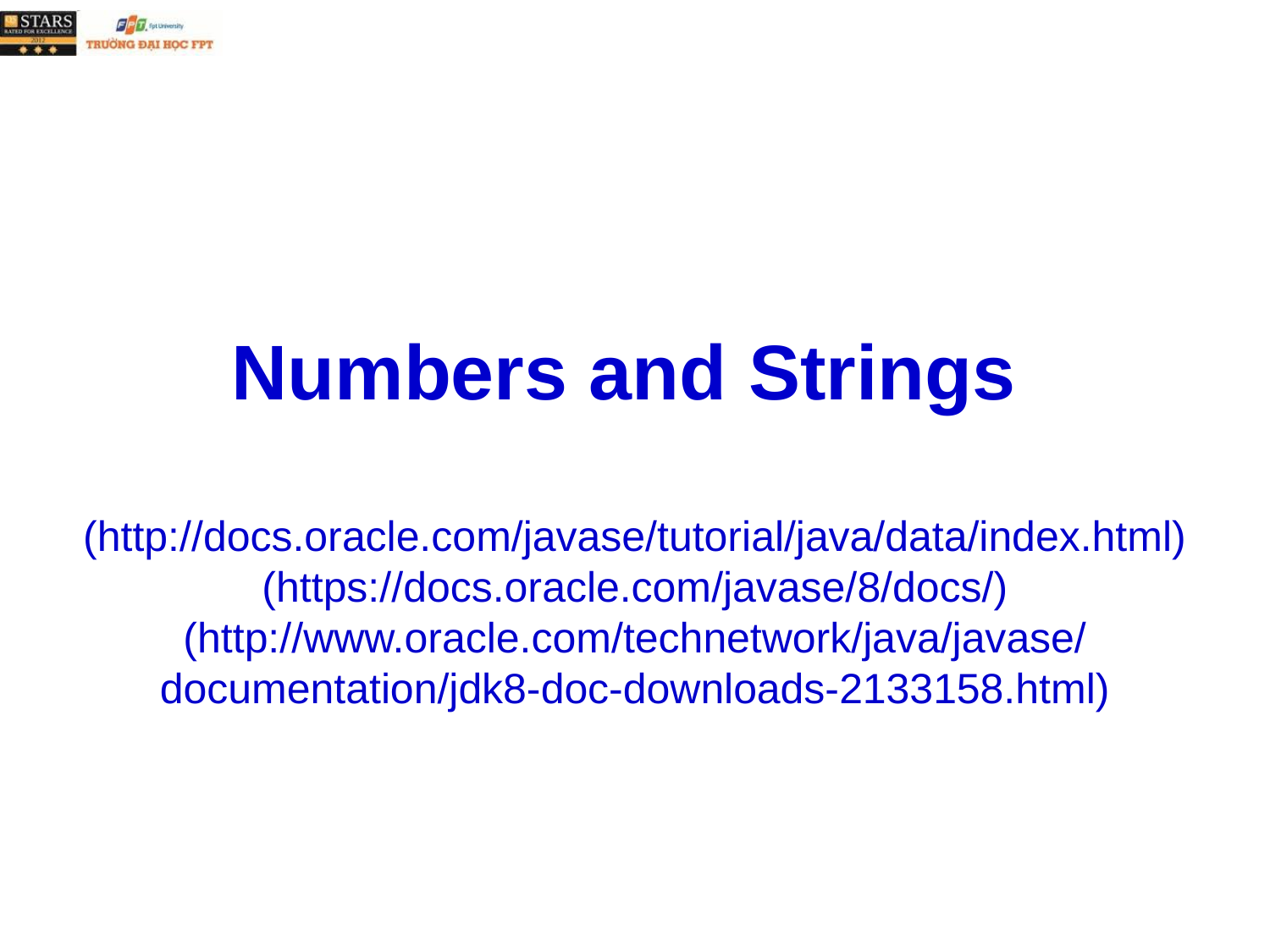

# Numbers and Strings (http://docs.oracle.com/javase/tutorial/java/data/index.html) (https://docs.oracle.com/javase/8/docs/) (http://www.oracle.com/technetwork/java/javase/documentation/jdk8-doc-downloads-2133158.html)